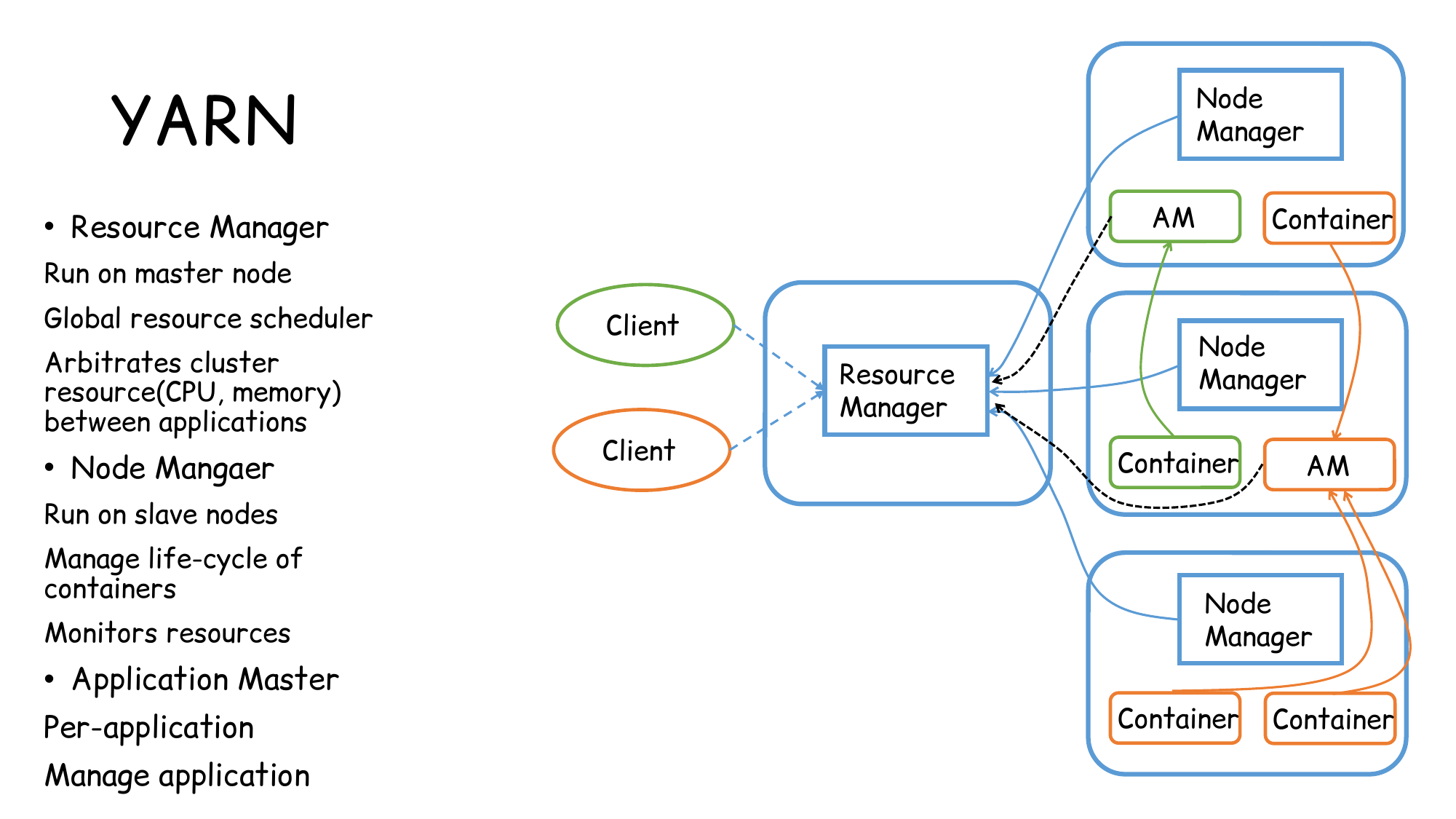

# YARN

Node
Manager

AM
Container
Resource Manager
Run on master node
Global resource scheduler
Arbitrates cluster resource(CPU, memory) between applications
Node Mangaer
Run on slave nodes
Manage life-cycle of containers
Monitors resources
Application Master
Per-application
Manage application

Client

Node
Manager

ResourceManager

Client

Container
AM

Node
Manager

Container
Container